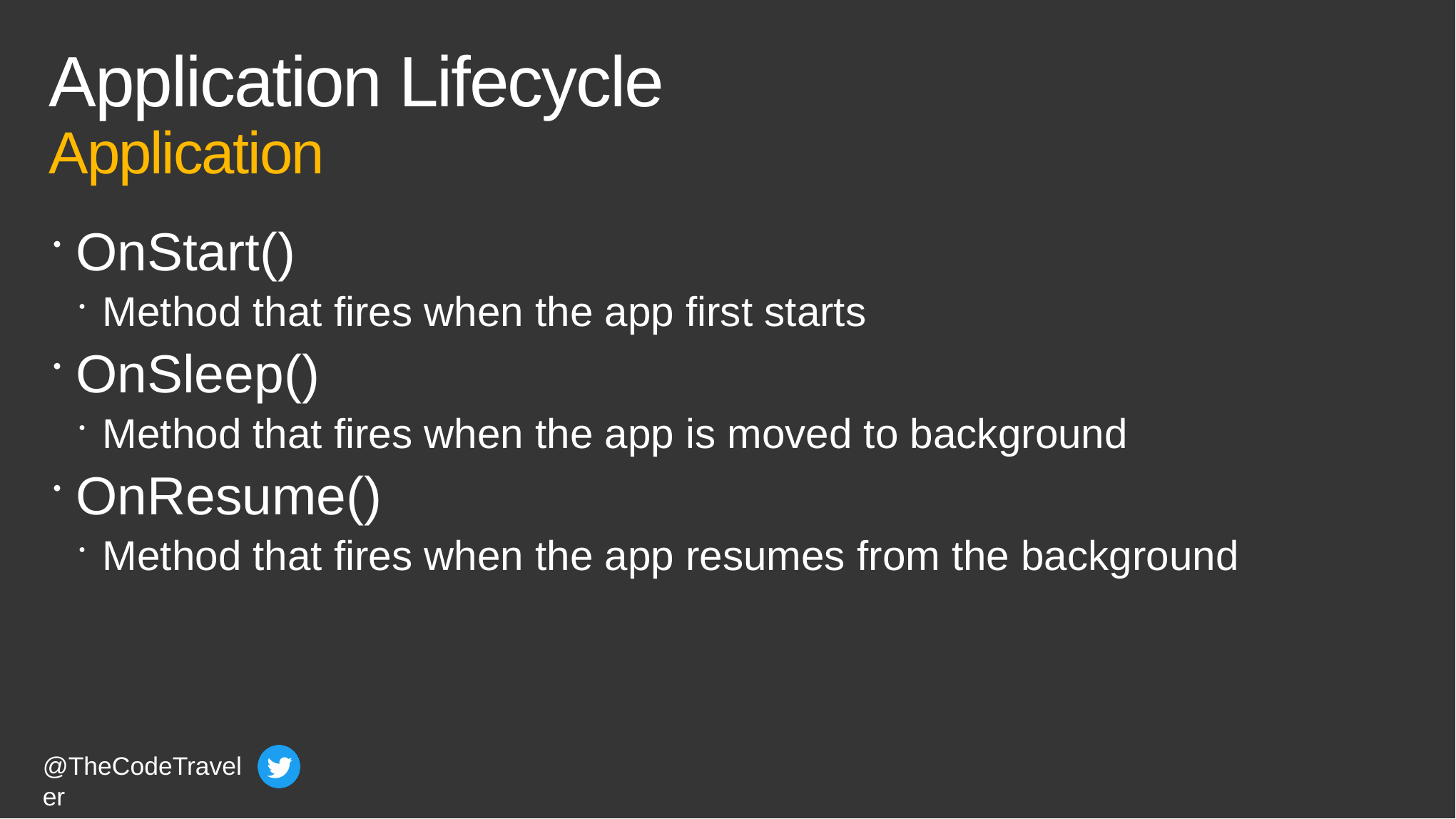

# Application Lifecycle Application
OnStart()
Method that fires when the app first starts
OnSleep()
Method that fires when the app is moved to background
OnResume()
Method that fires when the app resumes from the background